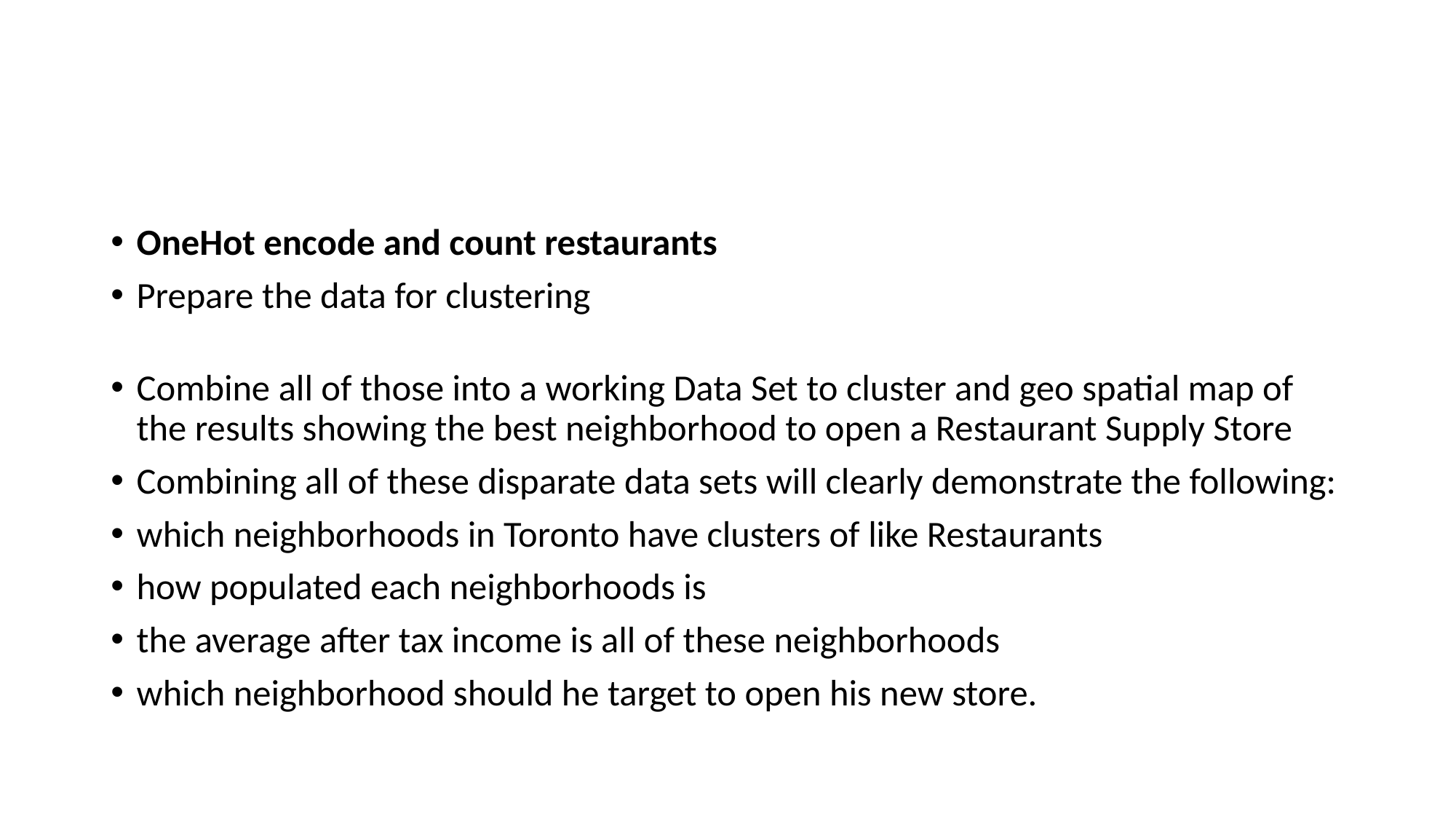

OneHot encode and count restaurants
Prepare the data for clustering
Combine all of those into a working Data Set to cluster and geo spatial map of the results showing the best neighborhood to open a Restaurant Supply Store
Combining all of these disparate data sets will clearly demonstrate the following:
which neighborhoods in Toronto have clusters of like Restaurants
how populated each neighborhoods is
the average after tax income is all of these neighborhoods
which neighborhood should he target to open his new store.